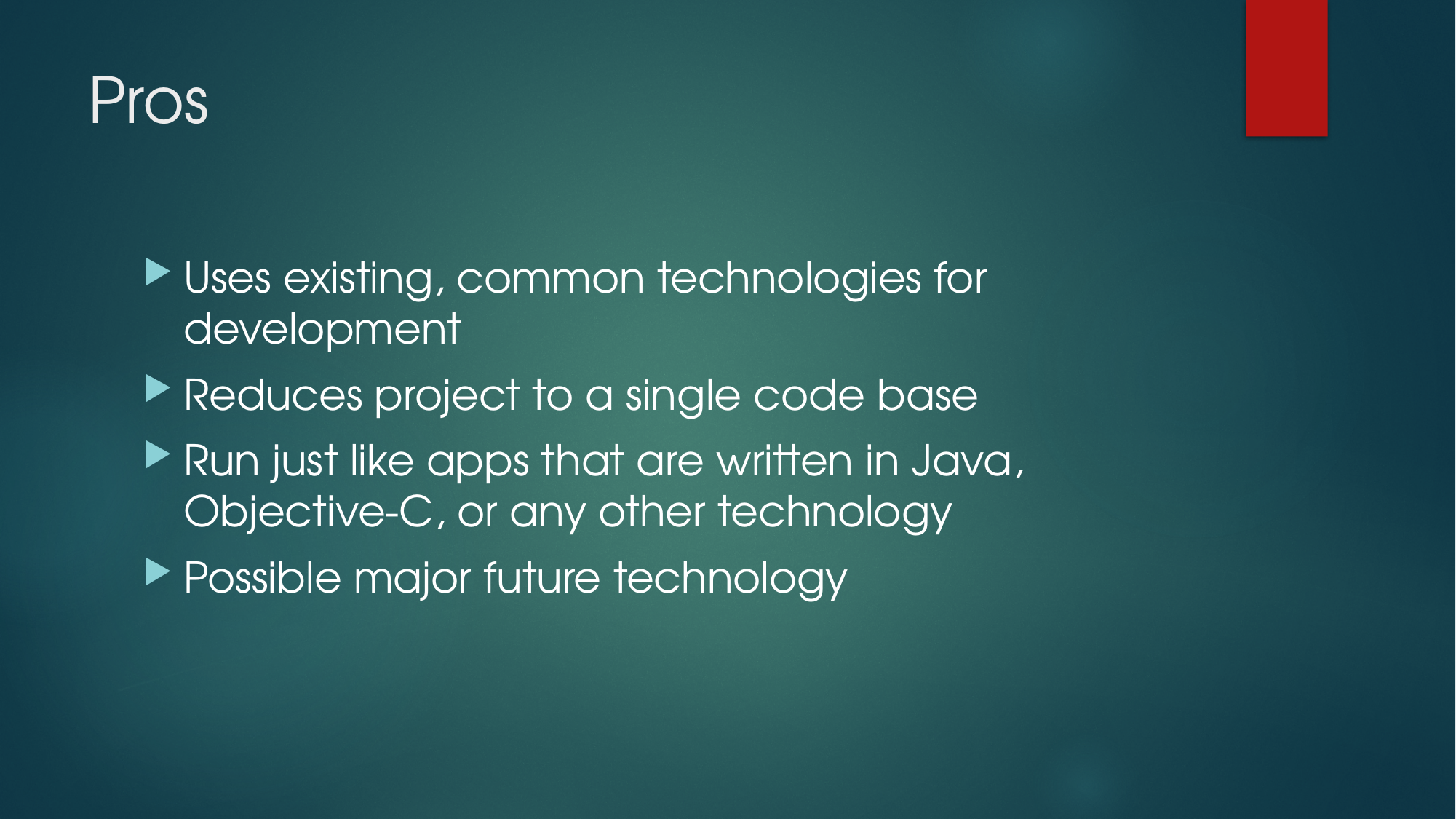

# Pros
Uses existing, common technologies for development
Reduces project to a single code base
Run just like apps that are written in Java, Objective-C, or any other technology
Possible major future technology